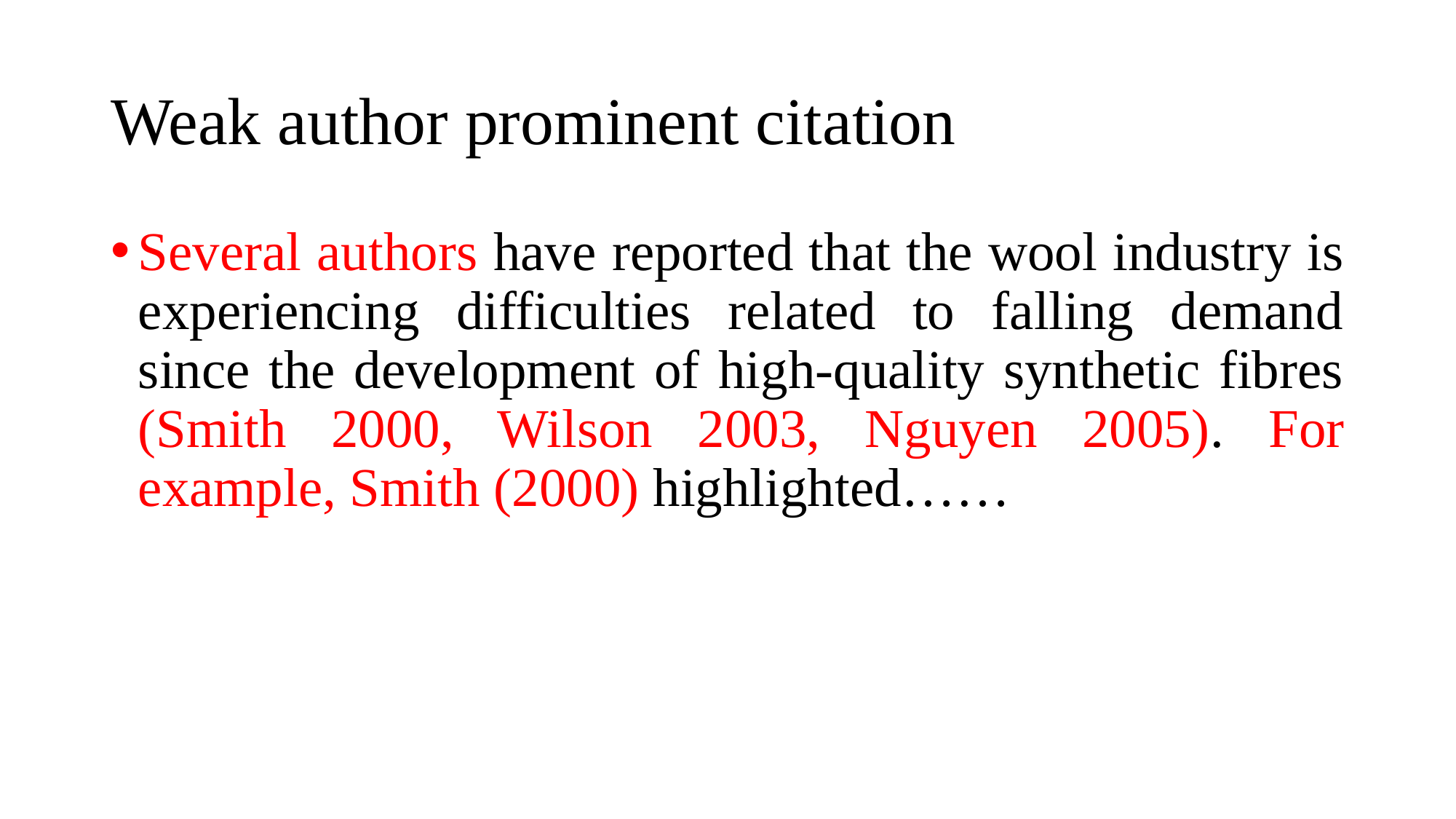

# Weak author prominent citation
Several authors have reported that the wool industry is experiencing difficulties related to falling demand since the development of high-quality synthetic fibres (Smith 2000, Wilson 2003, Nguyen 2005). For example, Smith (2000) highlighted……